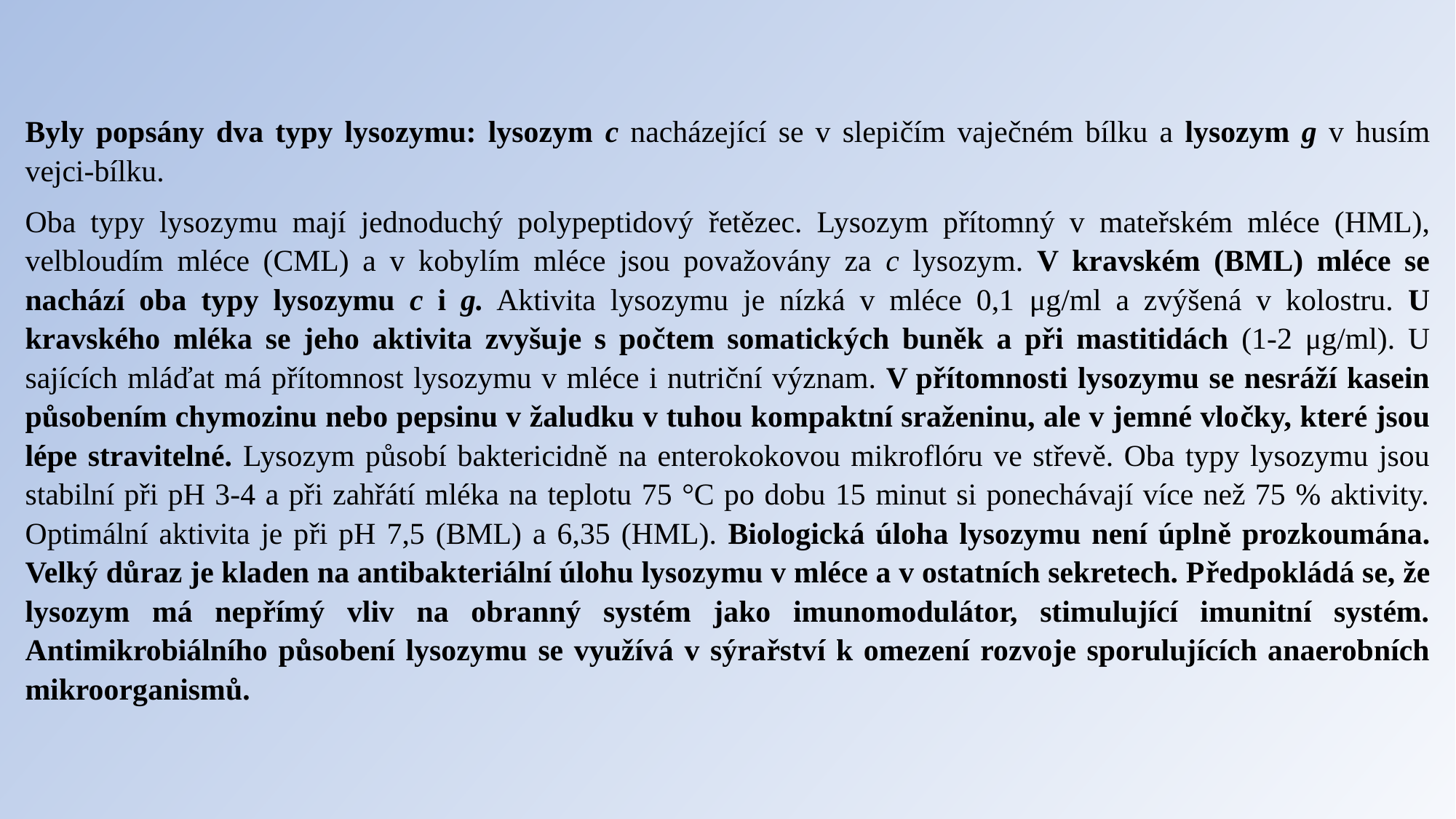

Byly popsány dva typy lysozymu: lysozym c nacházející se v slepičím vaječném bílku a lysozym g v husím vejci-bílku.
Oba typy lysozymu mají jednoduchý polypeptidový řetězec. Lysozym přítomný v mateřském mléce (HML), velbloudím mléce (CML) a v kobylím mléce jsou považovány za c lysozym. V kravském (BML) mléce se nachází oba typy lysozymu c i g. Aktivita lysozymu je nízká v mléce 0,1 μg/ml a zvýšená v kolostru. U kravského mléka se jeho aktivita zvyšuje s počtem somatických buněk a při mastitidách (1-2 μg/ml). U sajících mláďat má přítomnost lysozymu v mléce i nutriční význam. V přítomnosti lysozymu se nesráží kasein působením chymozinu nebo pepsinu v žaludku v tuhou kompaktní sraženinu, ale v jemné vločky, které jsou lépe stravitelné. Lysozym působí baktericidně na enterokokovou mikroflóru ve střevě. Oba typy lysozymu jsou stabilní při pH 3-4 a při zahřátí mléka na teplotu 75 °C po dobu 15 minut si ponechávají více než 75 % aktivity. Optimální aktivita je při pH 7,5 (BML) a 6,35 (HML). Biologická úloha lysozymu není úplně prozkoumána. Velký důraz je kladen na antibakteriální úlohu lysozymu v mléce a v ostatních sekretech. Předpokládá se, že lysozym má nepřímý vliv na obranný systém jako imunomodulátor, stimulující imunitní systém. Antimikrobiálního působení lysozymu se využívá v sýrařství k omezení rozvoje sporulujících anaerobních mikroorganismů.